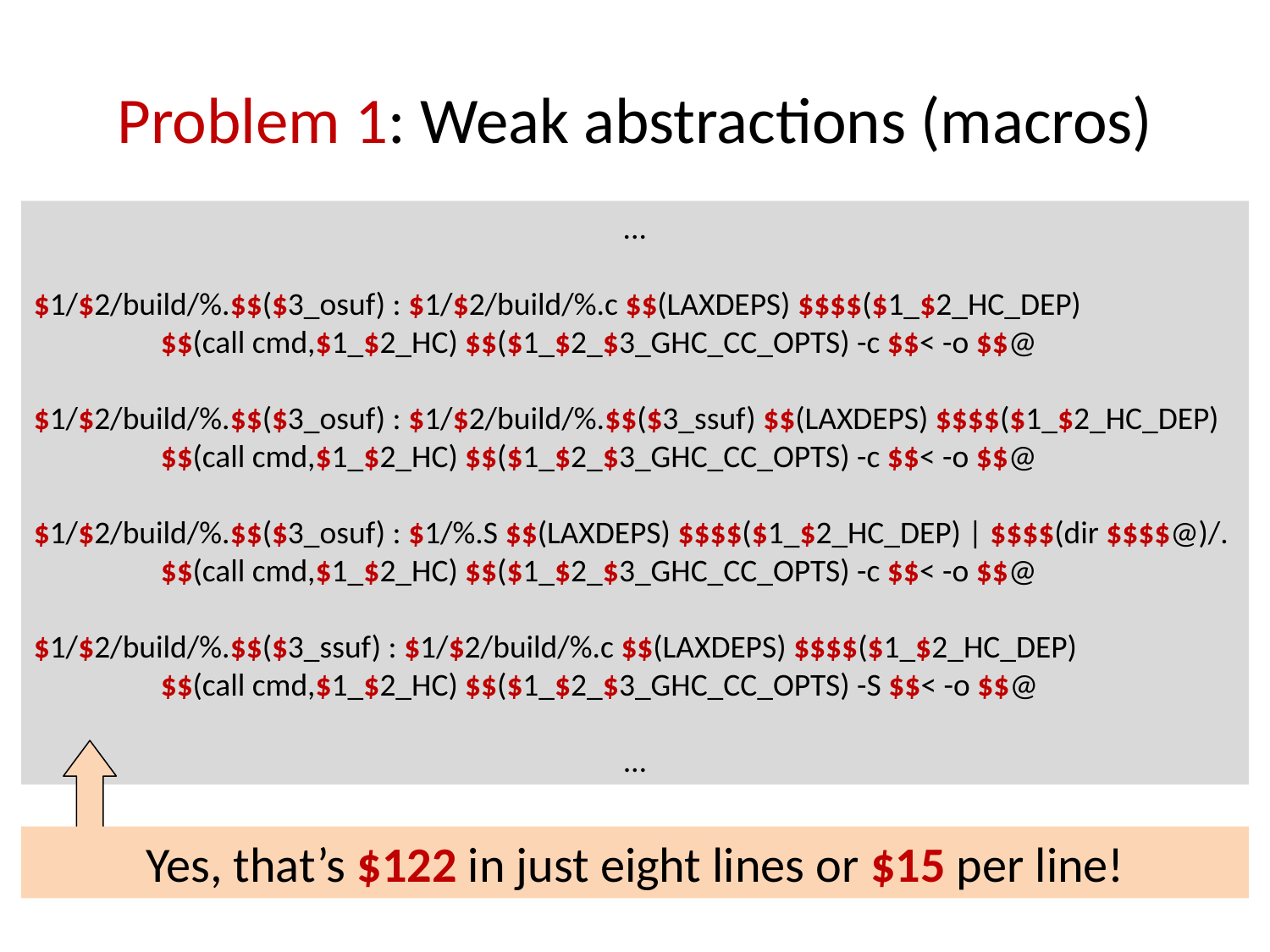

# Problem 1: Weak abstractions (macros)
...

$1/$2/build/%.$$($3_osuf) : $1/$2/build/%.c $$(LAXDEPS) $$$$($1_$2_HC_DEP)
	$$(call cmd,$1_$2_HC) $$($1_$2_$3_GHC_CC_OPTS) -c $$< -o $$@

$1/$2/build/%.$$($3_osuf) : $1/$2/build/%.$$($3_ssuf) $$(LAXDEPS) $$$$($1_$2_HC_DEP)
	$$(call cmd,$1_$2_HC) $$($1_$2_$3_GHC_CC_OPTS) -c $$< -o $$@

$1/$2/build/%.$$($3_osuf) : $1/%.S $$(LAXDEPS) $$$$($1_$2_HC_DEP) | $$$$(dir $$$$@)/.
	$$(call cmd,$1_$2_HC) $$($1_$2_$3_GHC_CC_OPTS) -c $$< -o $$@

$1/$2/build/%.$$($3_ssuf) : $1/$2/build/%.c $$(LAXDEPS) $$$$($1_$2_HC_DEP)
	$$(call cmd,$1_$2_HC) $$($1_$2_$3_GHC_CC_OPTS) -S $$< -o $$@

…

Yes, that’s $122 in just eight lines or $15 per line!